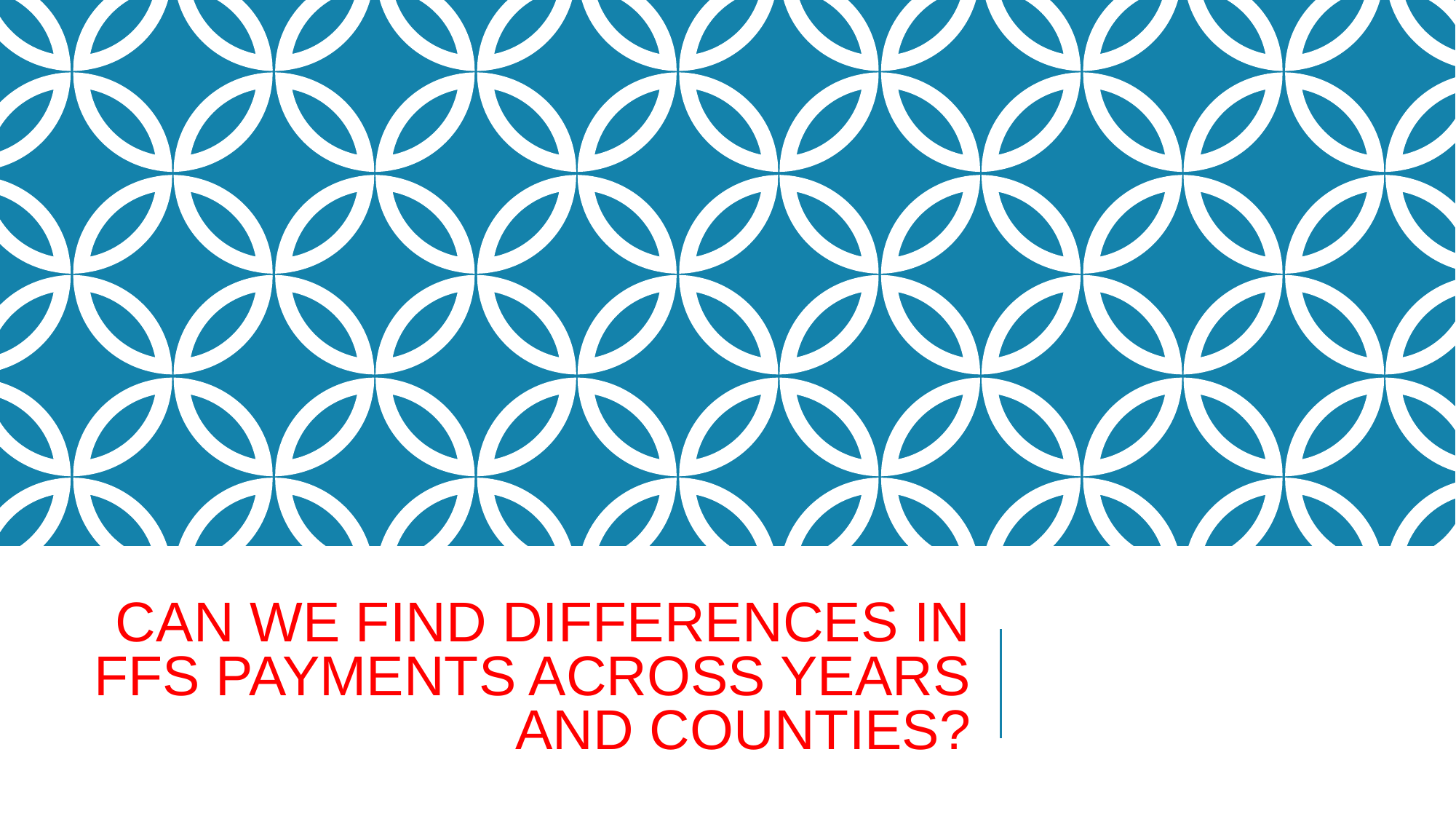

# CAN WE FIND DIFFERENCES IN FFS PAYMENTS ACROSS YEARS AND COUNTIES?